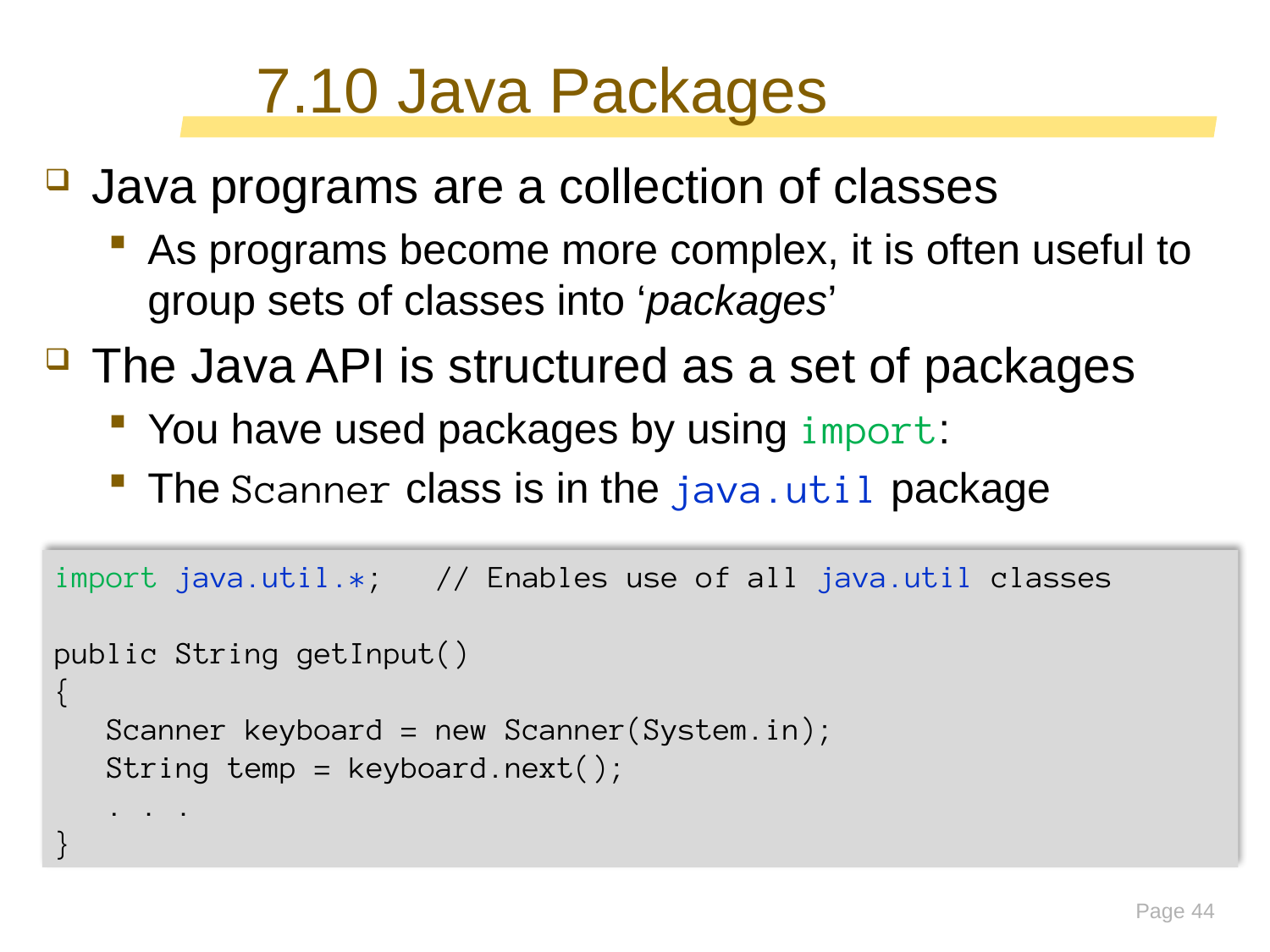

# 7.10 Java Packages
Java programs are a collection of classes
As programs become more complex, it is often useful to group sets of classes into ‘packages’
The Java API is structured as a set of packages
You have used packages by using import:
The Scanner class is in the java.util package
import java.util.*;   // Enables use of all java.util classes

public String getInput()
{
   Scanner keyboard = new Scanner(System.in);
   String temp = keyboard.next();
   . . .
}

Page 44